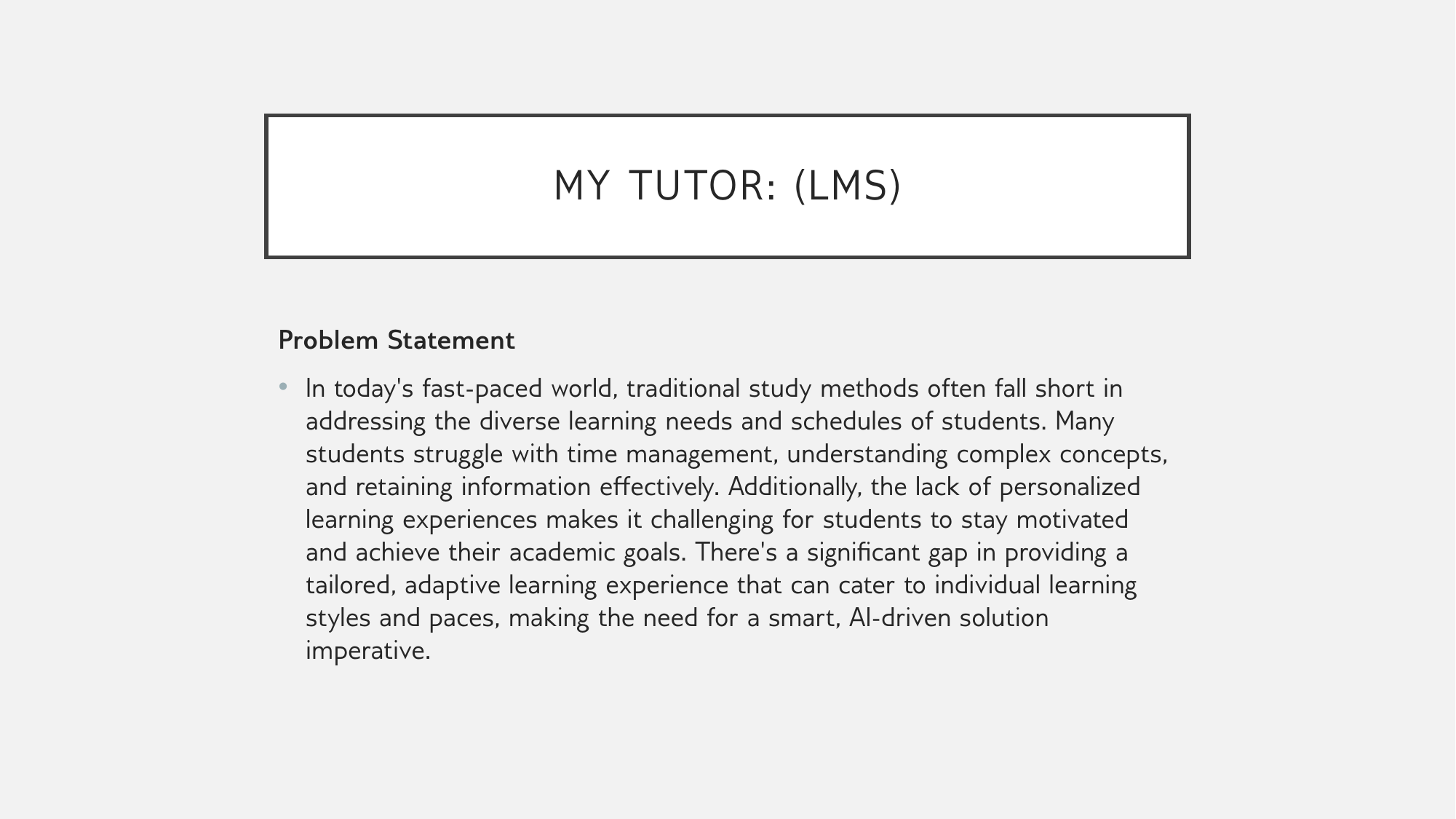

# My tutor: (lms)
Problem Statement
In today's fast-paced world, traditional study methods often fall short in addressing the diverse learning needs and schedules of students. Many students struggle with time management, understanding complex concepts, and retaining information effectively. Additionally, the lack of personalized learning experiences makes it challenging for students to stay motivated and achieve their academic goals. There's a significant gap in providing a tailored, adaptive learning experience that can cater to individual learning styles and paces, making the need for a smart, AI-driven solution imperative.